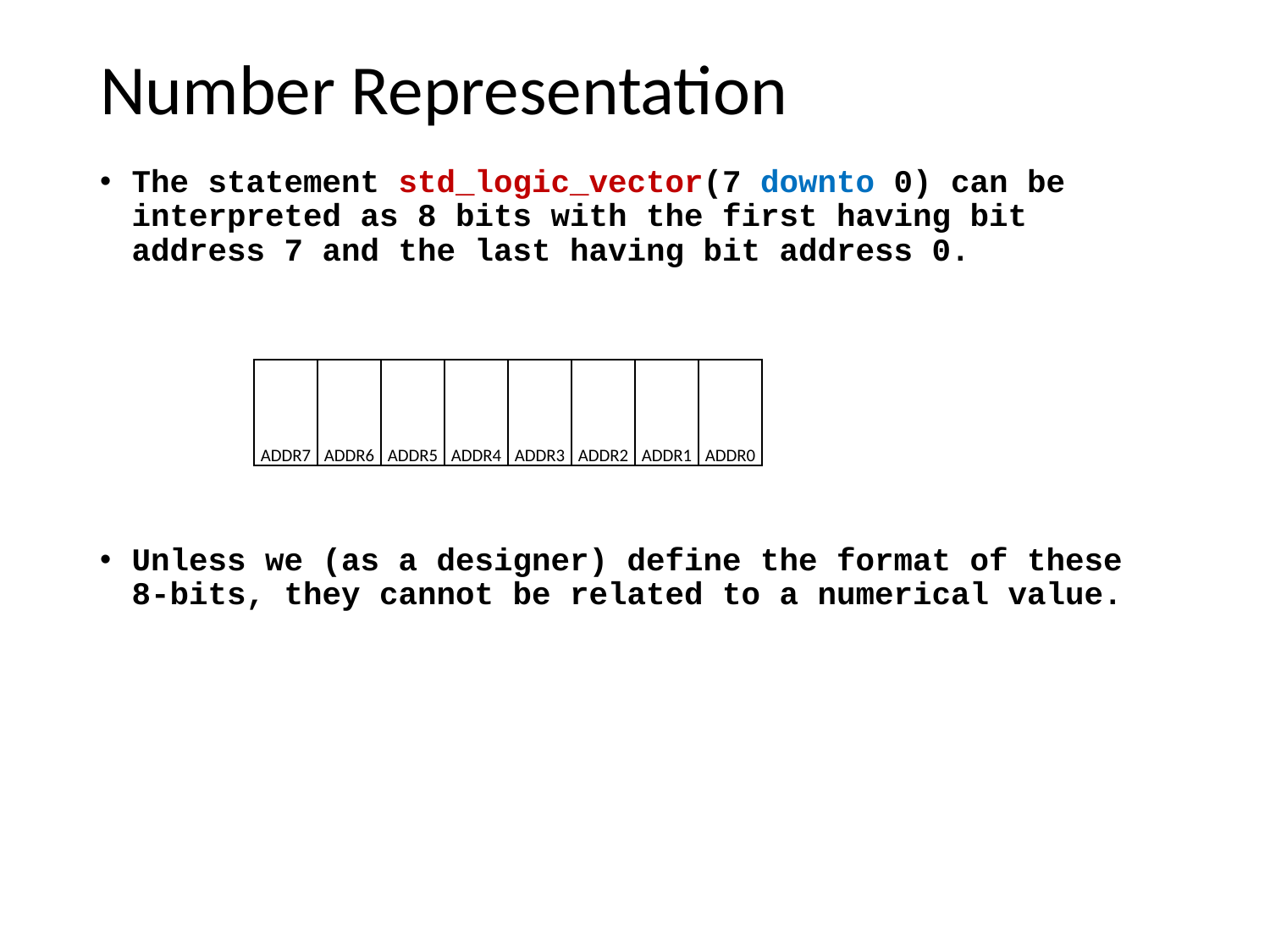

# Number Representation
The statement std_logic_vector(7 downto 0) can be interpreted as 8 bits with the first having bit address 7 and the last having bit address 0.

Unless we (as a designer) define the format of these 8-bits, they cannot be related to a numerical value.
ADDR7
ADDR6
ADDR5
ADDR4
ADDR3
ADDR2
ADDR1
ADDR0